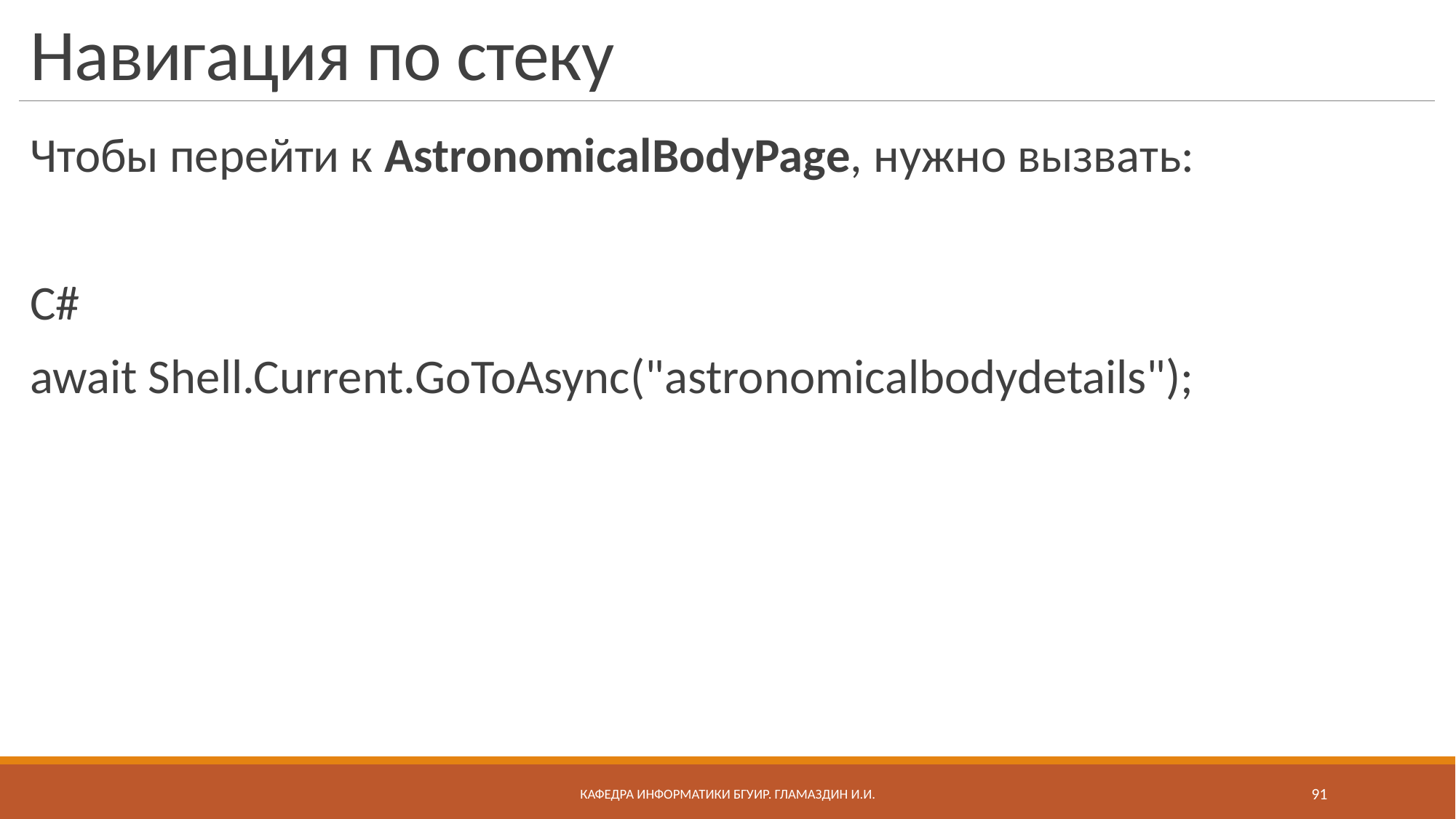

# Навигация по стеку
Чтобы перейти к AstronomicalBodyPage, нужно вызвать:

С#
await Shell.Current.GoToAsync("astronomicalbodydetails");
Кафедра информатики бгуир. Гламаздин И.и.
91